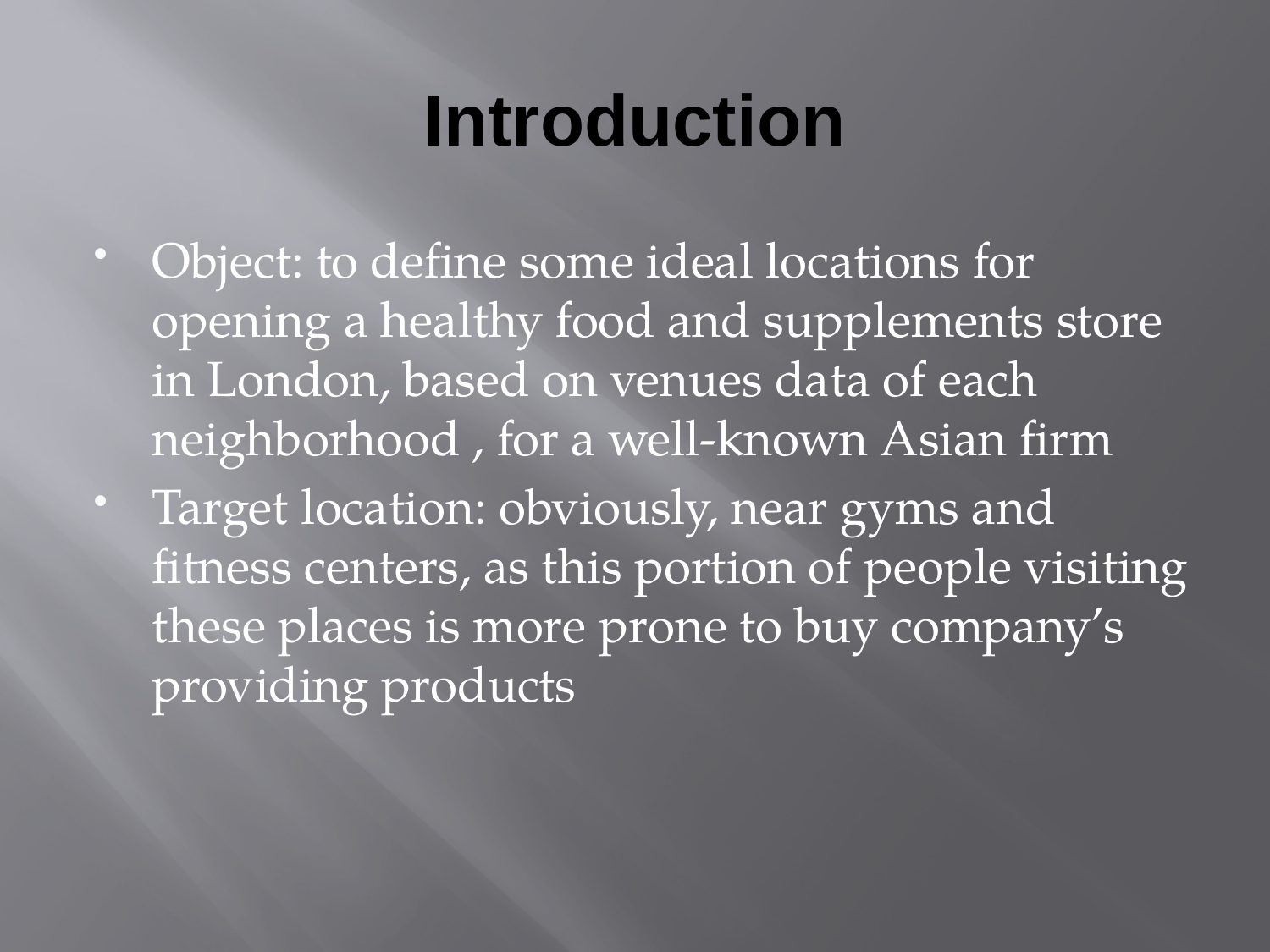

# Introduction
Object: to define some ideal locations for opening a healthy food and supplements store in London, based on venues data of each neighborhood , for a well-known Asian firm
Target location: obviously, near gyms and fitness centers, as this portion of people visiting these places is more prone to buy company’s providing products